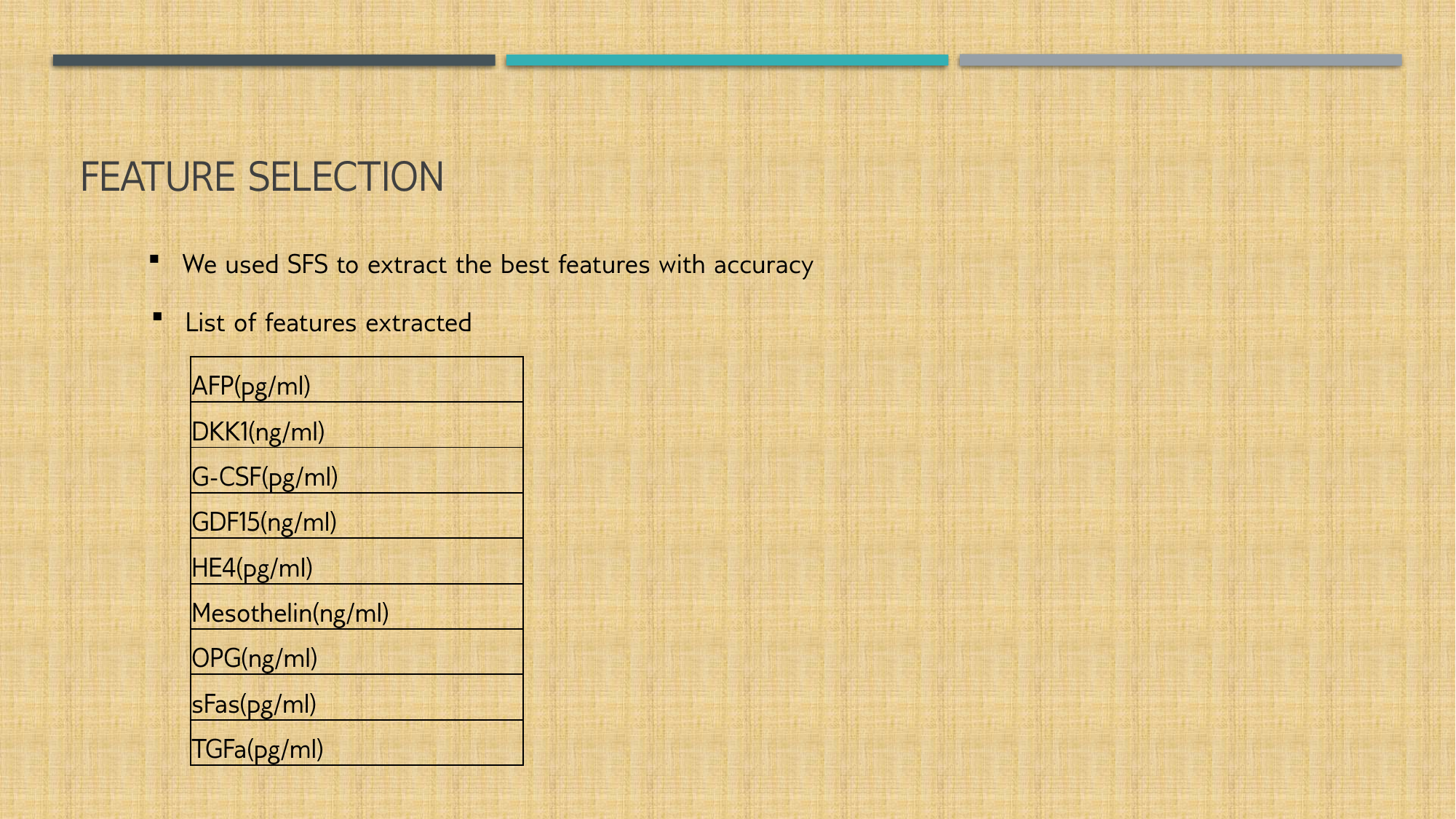

# Feature selection
We used SFS to extract the best features with accuracy
List of features extracted
| AFP(pg/ml) |
| --- |
| DKK1(ng/ml) |
| G-CSF(pg/ml) |
| GDF15(ng/ml) |
| HE4(pg/ml) |
| Mesothelin(ng/ml) |
| OPG(ng/ml) |
| sFas(pg/ml) |
| TGFa(pg/ml) |